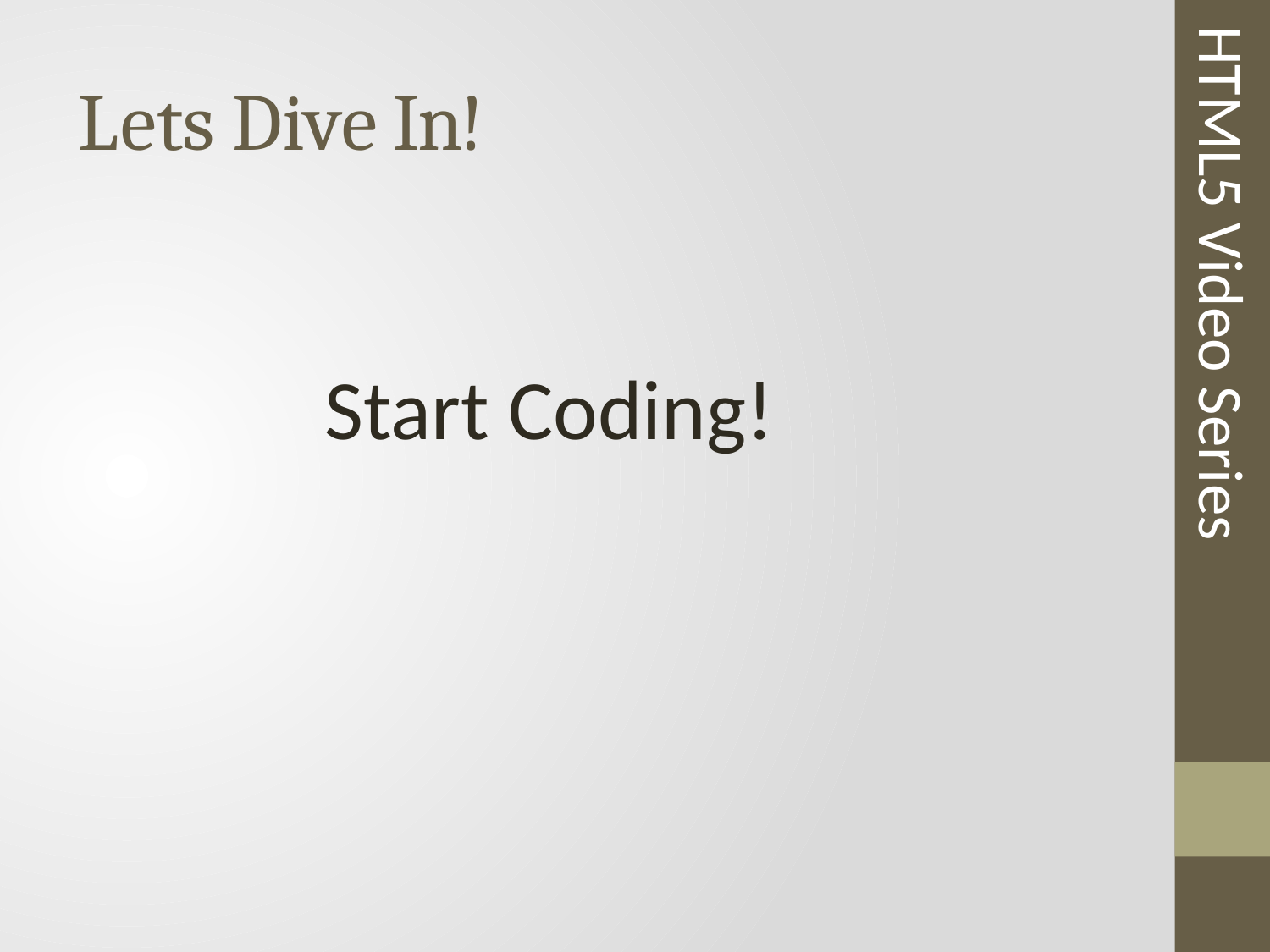

# Lets Dive In!
HTML5 Video Series
Start Coding!